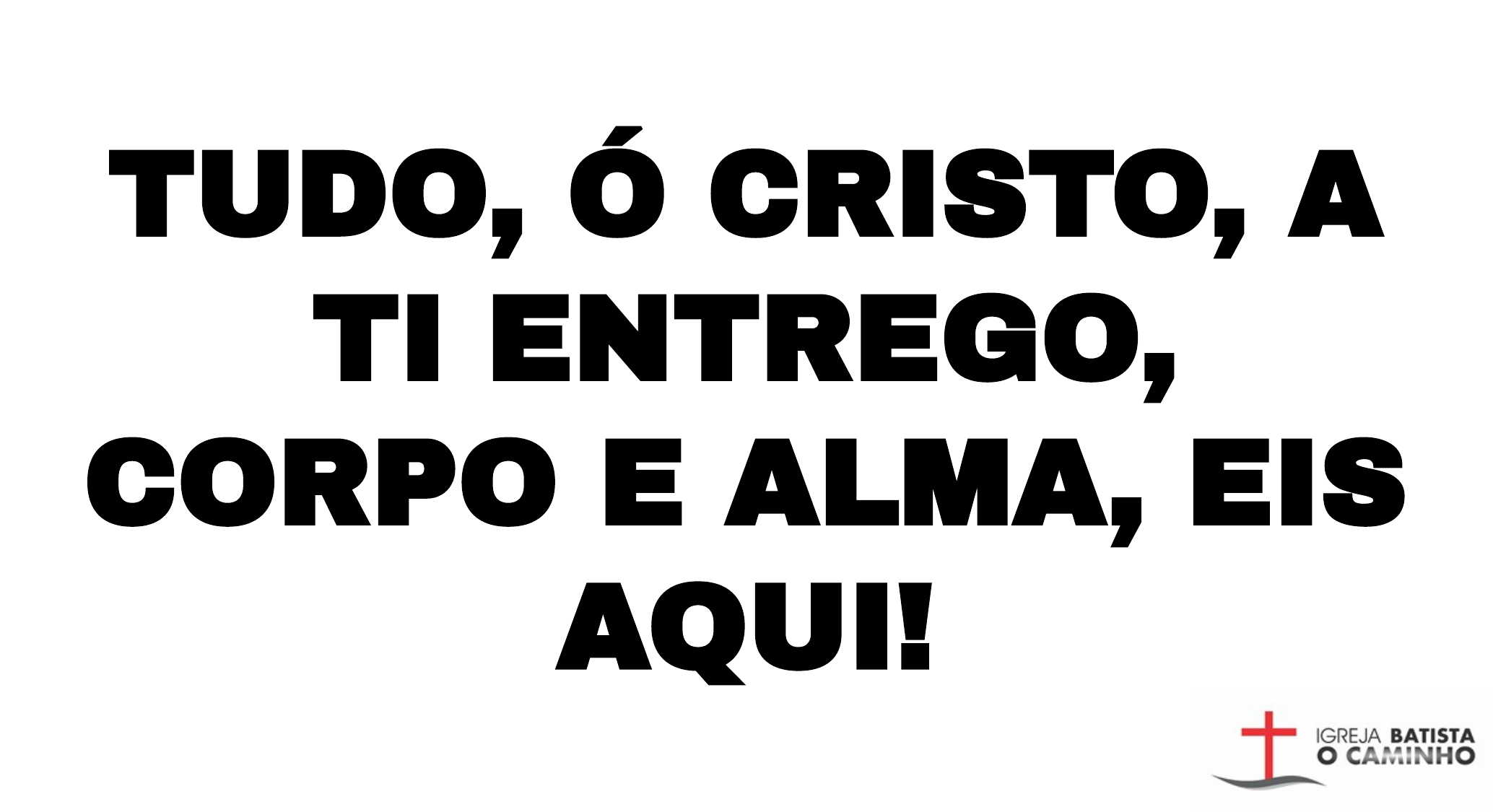

TUDO, Ó CRISTO, A TI ENTREGO,
CORPO E ALMA, EIS AQUI!